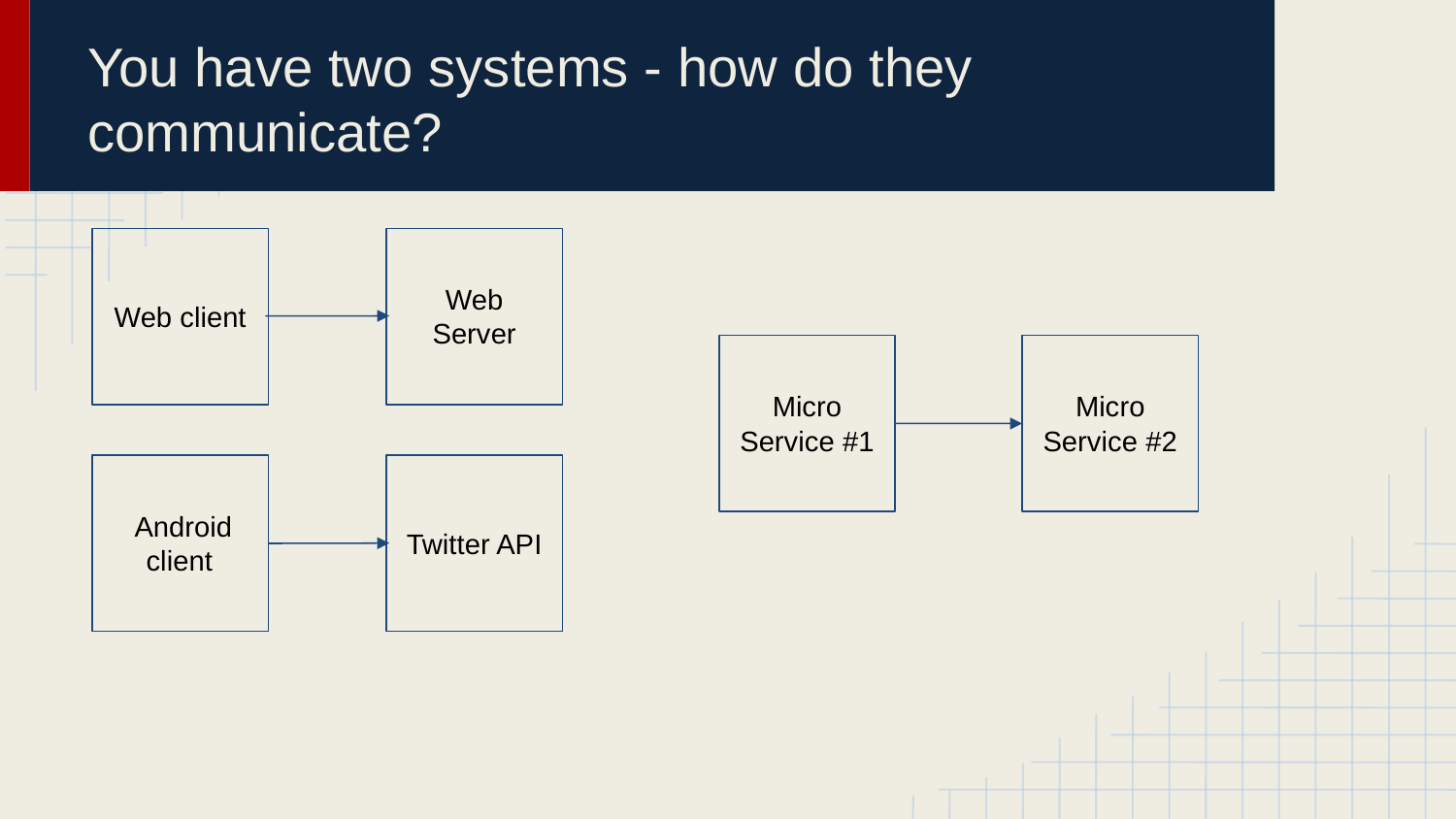

# You have two systems - how do they communicate?

Web Server
Web client

Micro
Service #1
Micro
Service #2

Android client
Twitter API